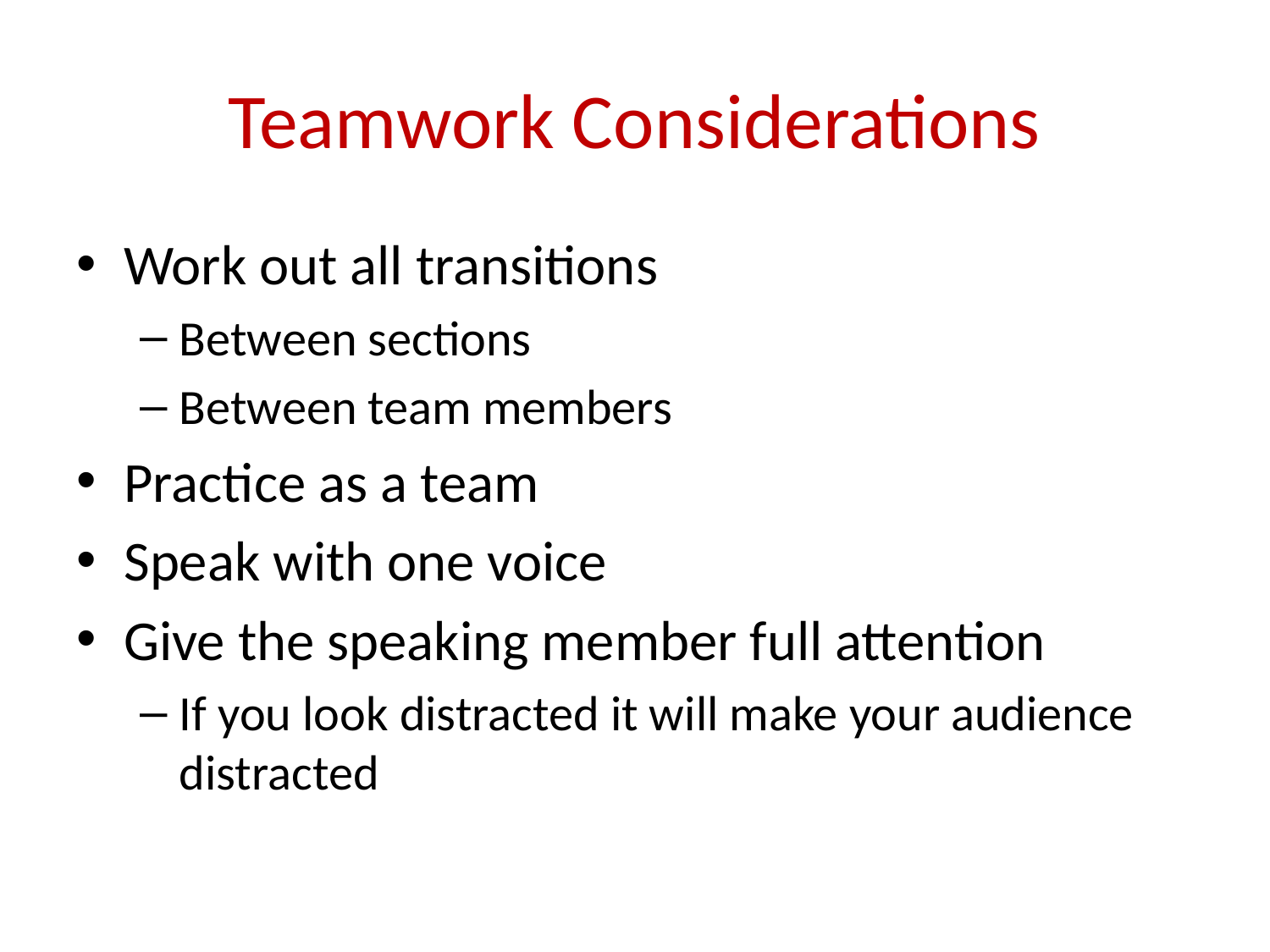

# Teamwork Considerations
Work out all transitions
Between sections
Between team members
Practice as a team
Speak with one voice
Give the speaking member full attention
If you look distracted it will make your audience distracted